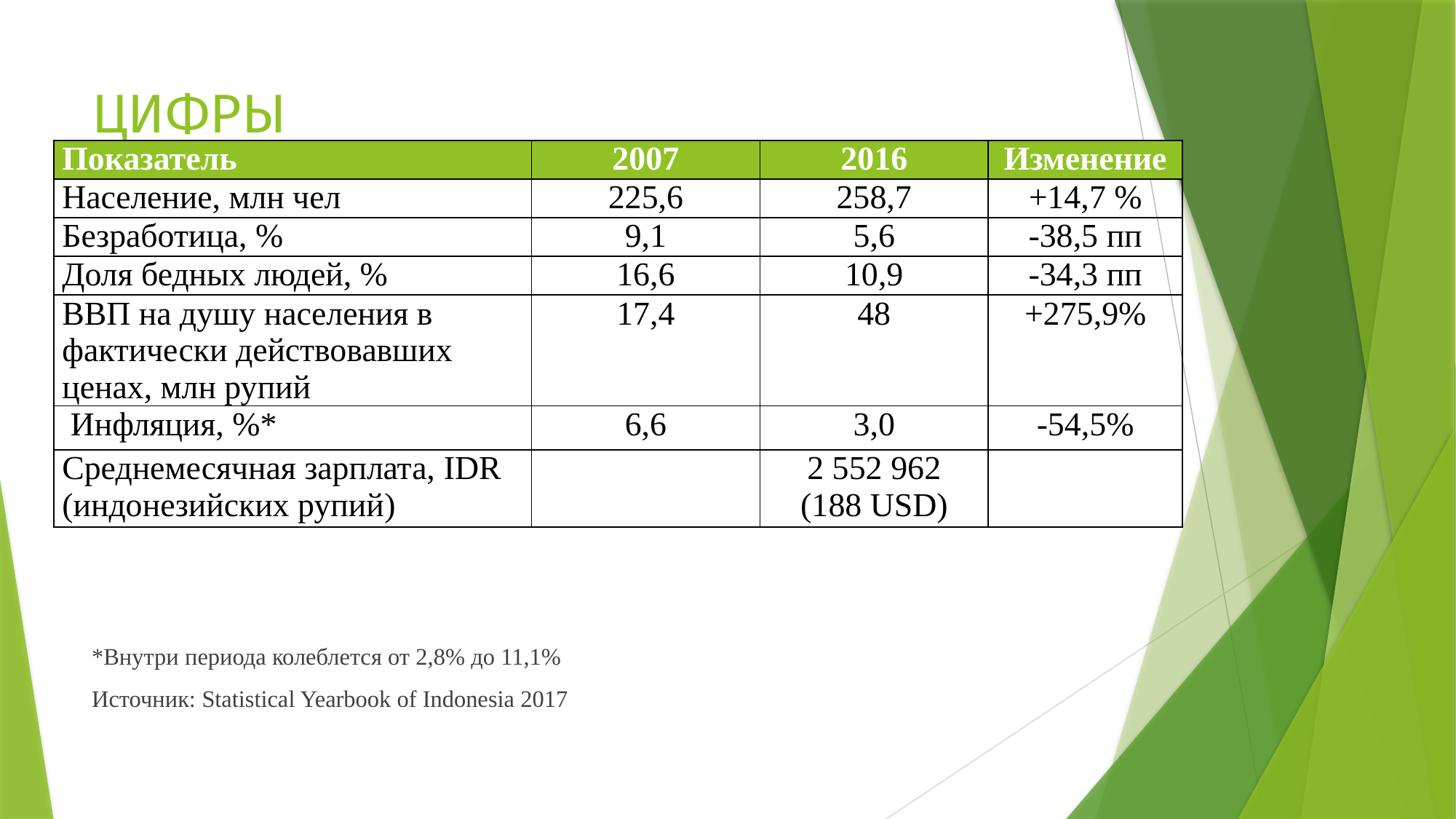

# ЦИФРЫ
| Показатель | 2007 | 2016 | Изменение |
| --- | --- | --- | --- |
| Население, млн чел | 225,6 | 258,7 | +14,7 % |
| Безработица, % | 9,1 | 5,6 | -38,5 пп |
| Доля бедных людей, % | 16,6 | 10,9 | -34,3 пп |
| ВВП на душу населения в фактически действовавших ценах, млн рупий | 17,4 | 48 | +275,9% |
| Инфляция, %\* | 6,6 | 3,0 | -54,5% |
| Среднемесячная зарплата, IDR (индонезийских рупий) |  | 2 552 962 (188 USD) |  |

*Внутри периода колеблется от 2,8% до 11,1%
Источник: Statistical Yearbook of Indonesia 2017